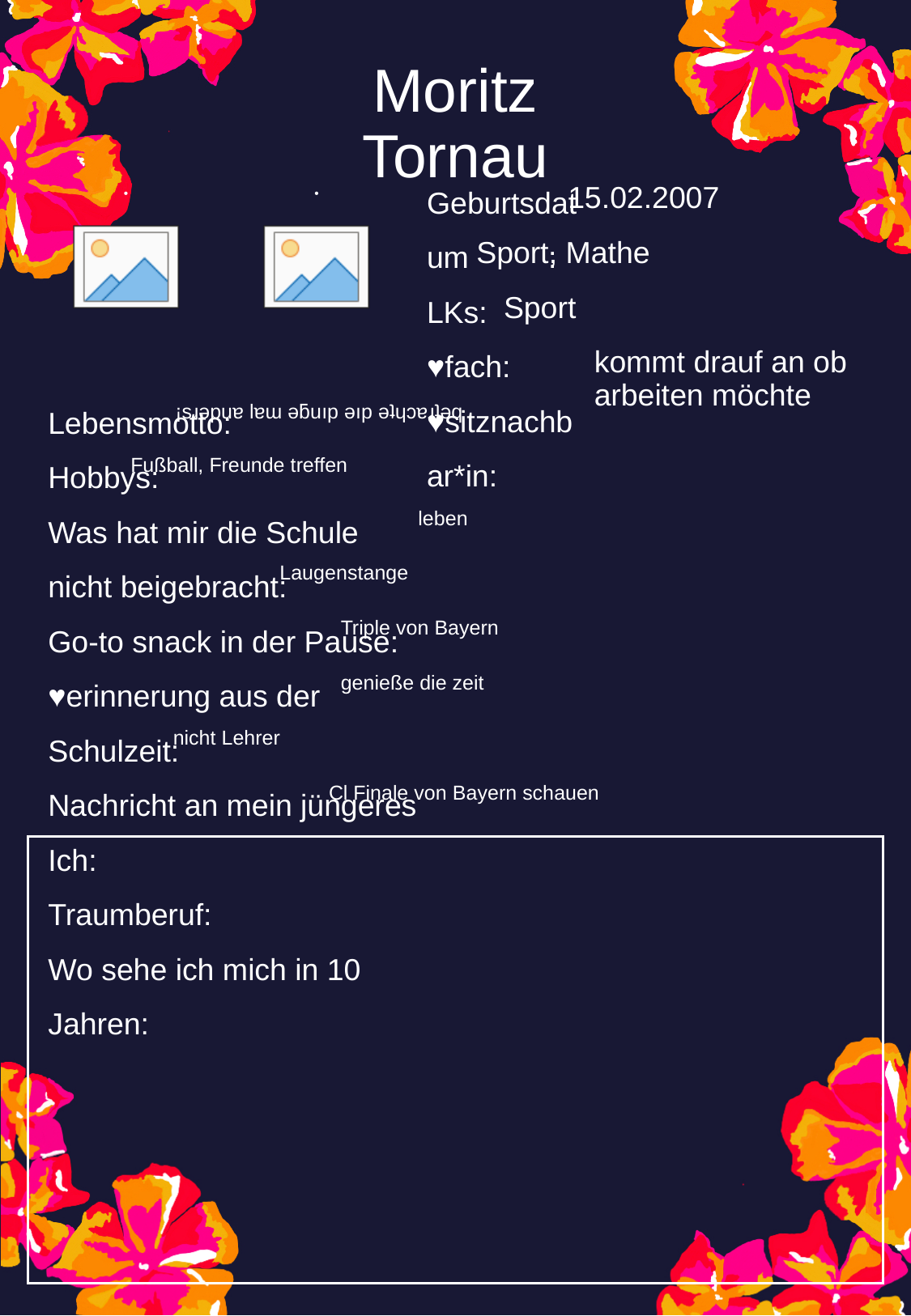

Moritz Tornau

15.02.2007
Sport, Mathe
Sport
kommt drauf an ob arbeiten möchte
¡sɹǝpuɐ lɐɯ ǝƃuıp ǝıp ǝʇɥɔɐɹʇǝq
Fußball, Freunde treffen
leben
Laugenstange
Triple von Bayern
genieße die zeit
nicht Lehrer
Cl Finale von Bayern schauen